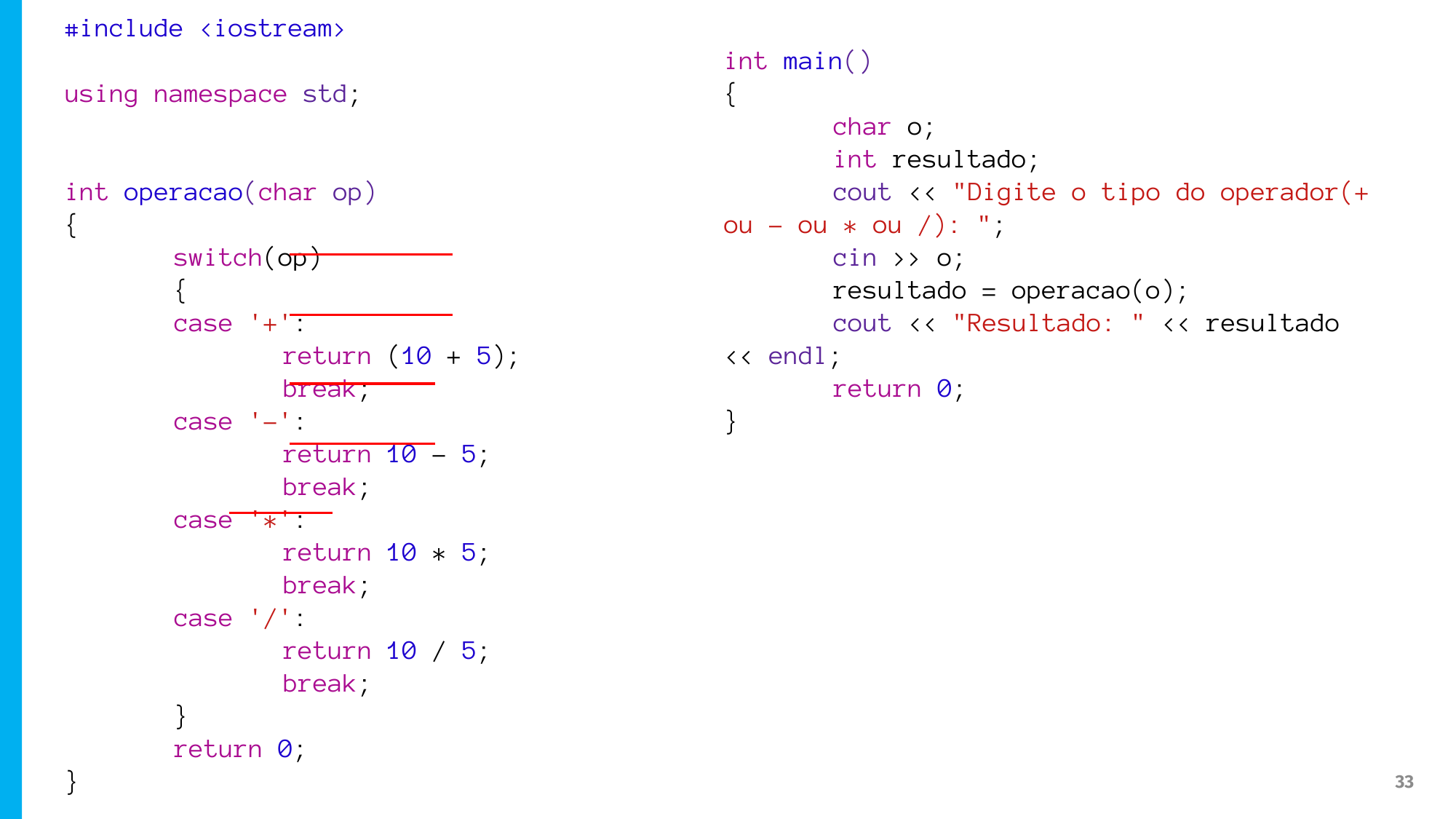

#include <iostream>

using namespace std;

int operacao(char op)
{
	switch(op)
	{
	case '+':
		return (10 + 5);
		break;
	case '-':
		return 10 - 5;
		break;
	case '*':
		return 10 * 5;
		break;
	case '/':
		return 10 / 5;
		break;
	}
	return 0;
}

int main()
{
	char o;
	int resultado;
	cout << "Digite o tipo do operador(+ ou - ou * ou /): ";
	cin >> o;
	resultado = operacao(o);
	cout << "Resultado: " << resultado << endl;
	return 0;
}
33